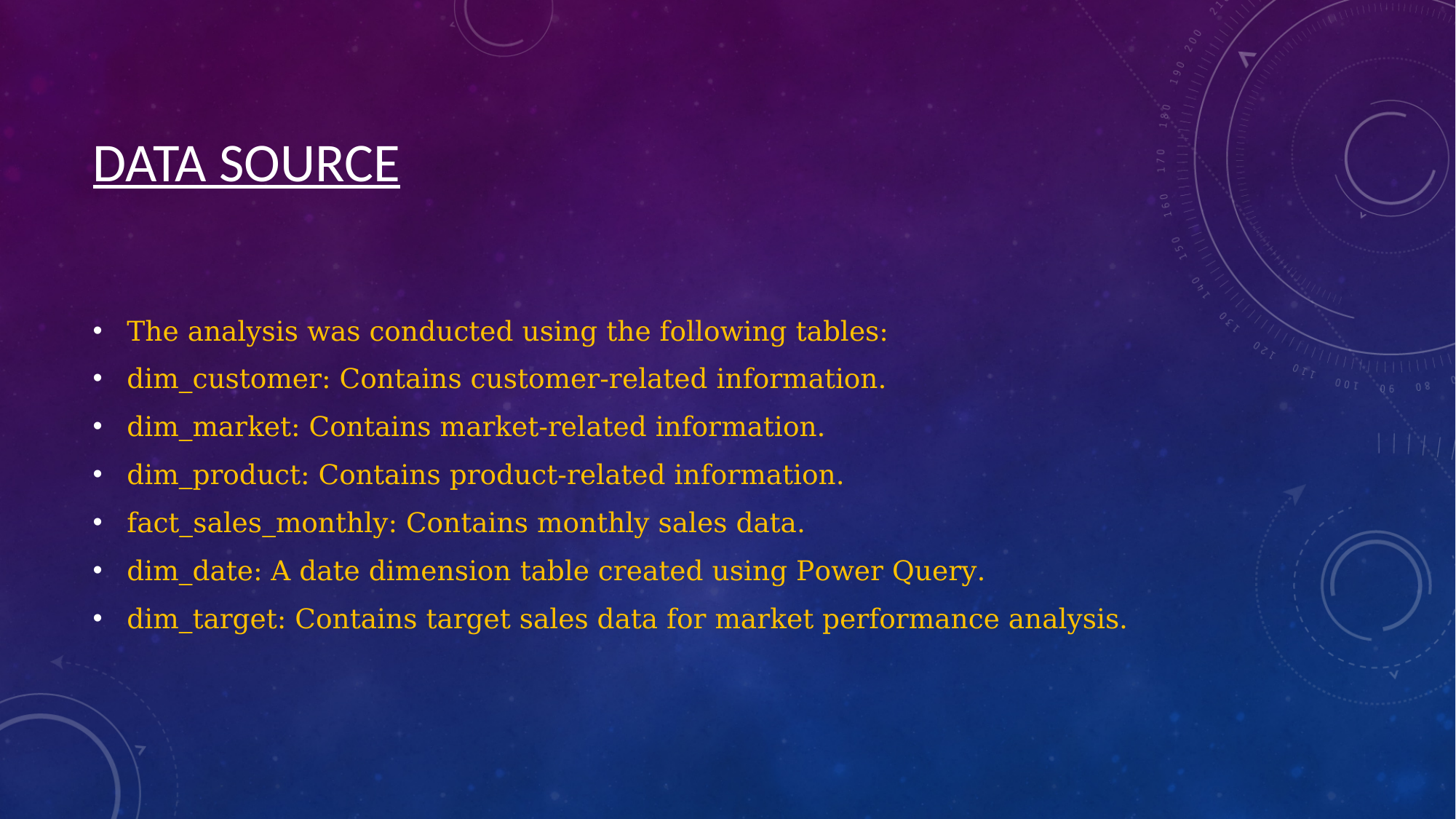

# Data Source
The analysis was conducted using the following tables:
dim_customer: Contains customer-related information.
dim_market: Contains market-related information.
dim_product: Contains product-related information.
fact_sales_monthly: Contains monthly sales data.
dim_date: A date dimension table created using Power Query.
dim_target: Contains target sales data for market performance analysis.